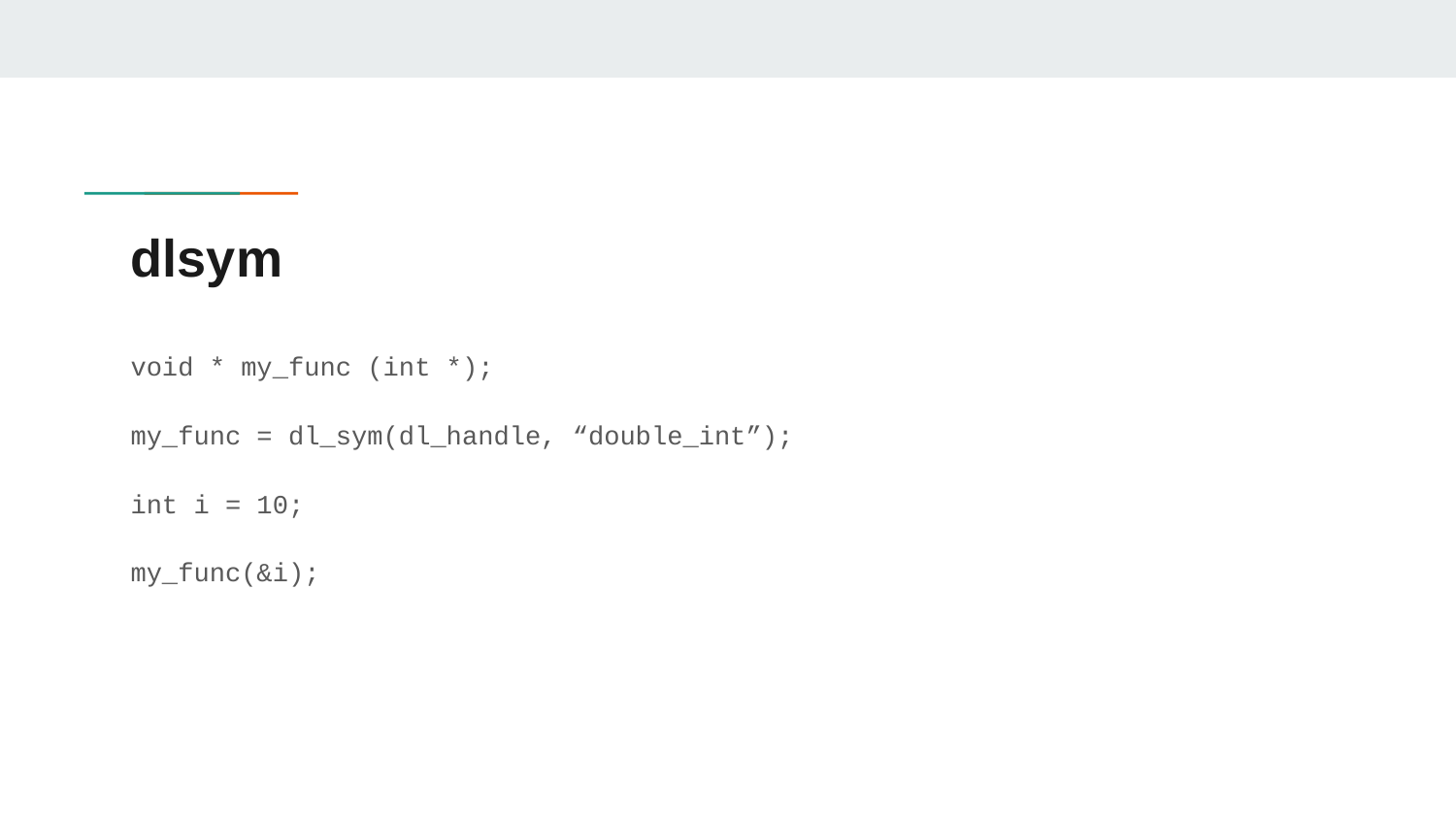

# dlsym
void * my_func (int *);
my_func = dl_sym(dl_handle, “double_int”);
int i = 10;
my_func(&i);